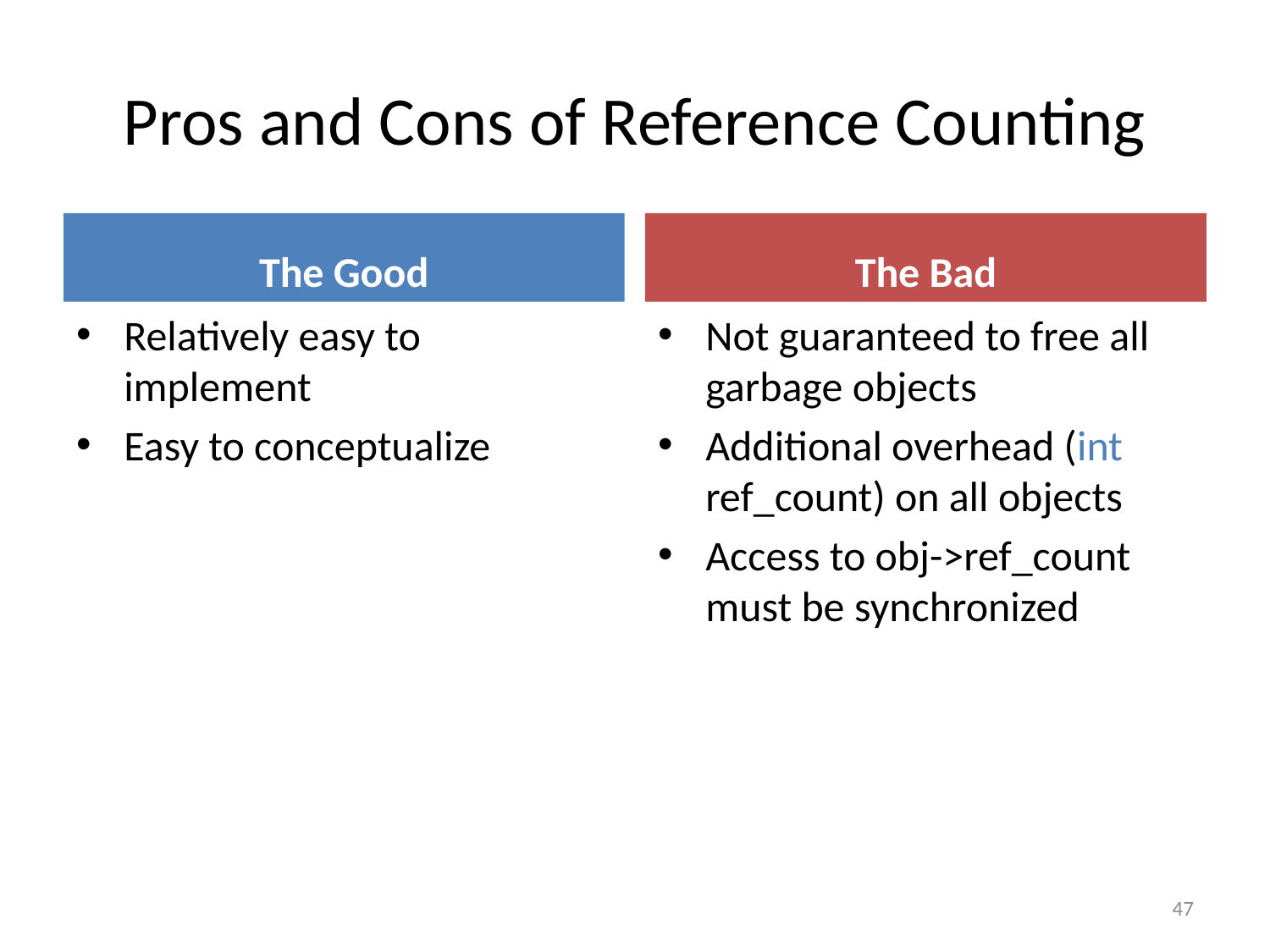

# Pros and Cons of Reference Counting
The Good
The Bad
Relatively easy to implement
Easy to conceptualize
Not guaranteed to free all garbage objects
Additional overhead (int ref_count) on all objects
Access to obj->ref_count must be synchronized
47